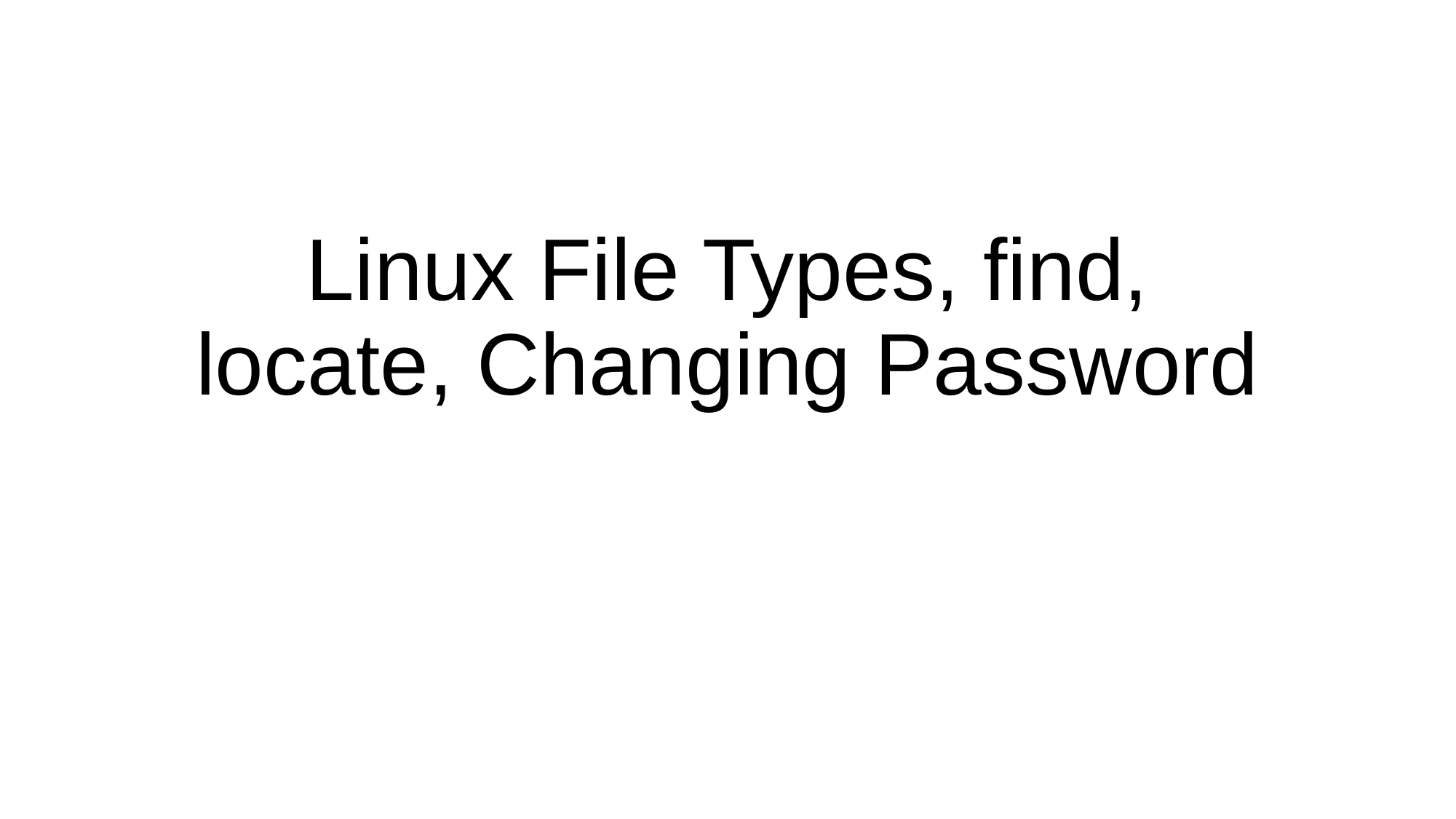

# Linux File Types, find, locate, Changing Password